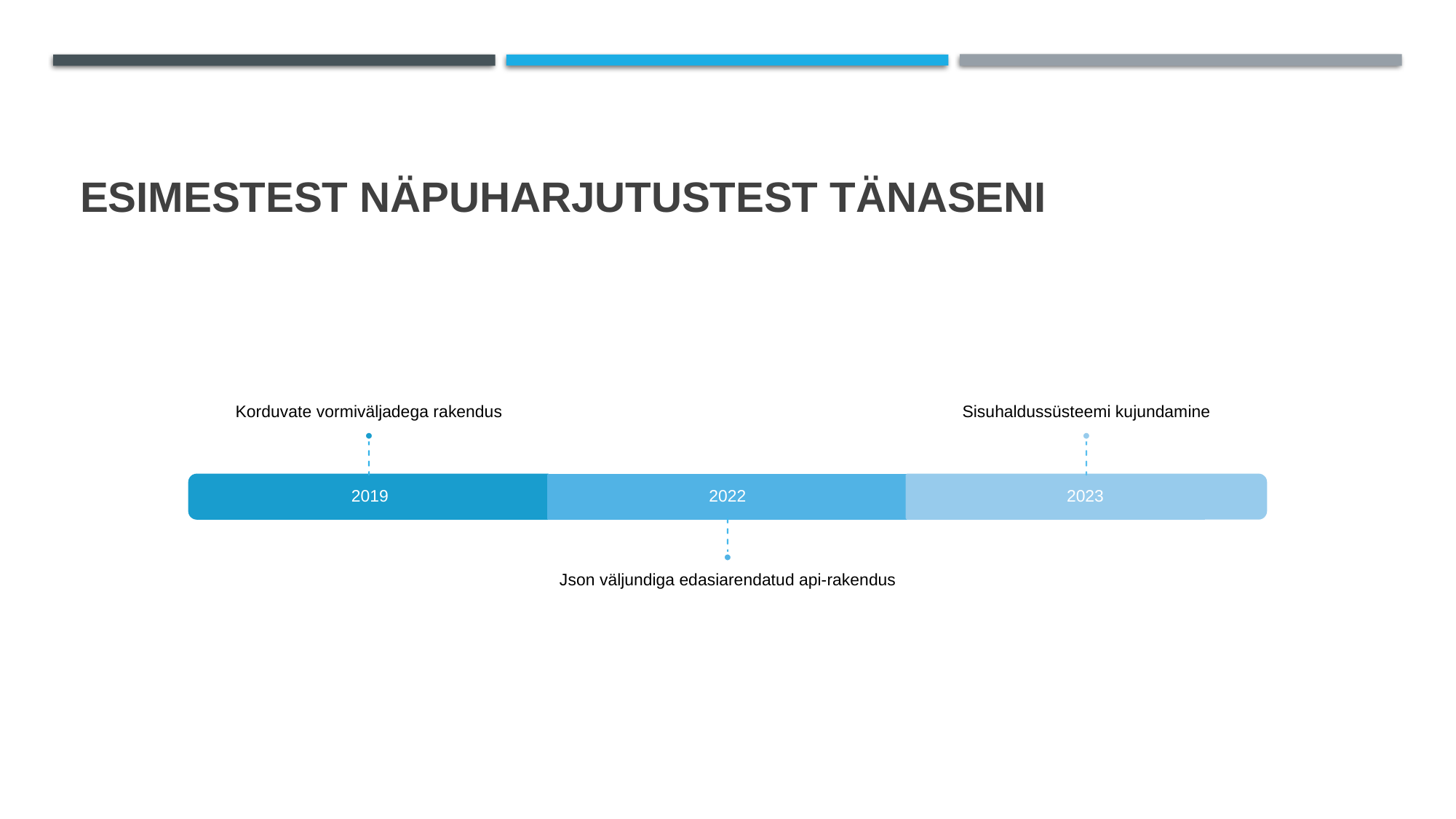

# Esimestest näpuharjutustest tänaseni
2019
Korduvate vormiväljadega rakendus
2022
Json väljundiga edasiarendatud api-rakendus
2023
Sisuhaldussüsteemi kujundamine